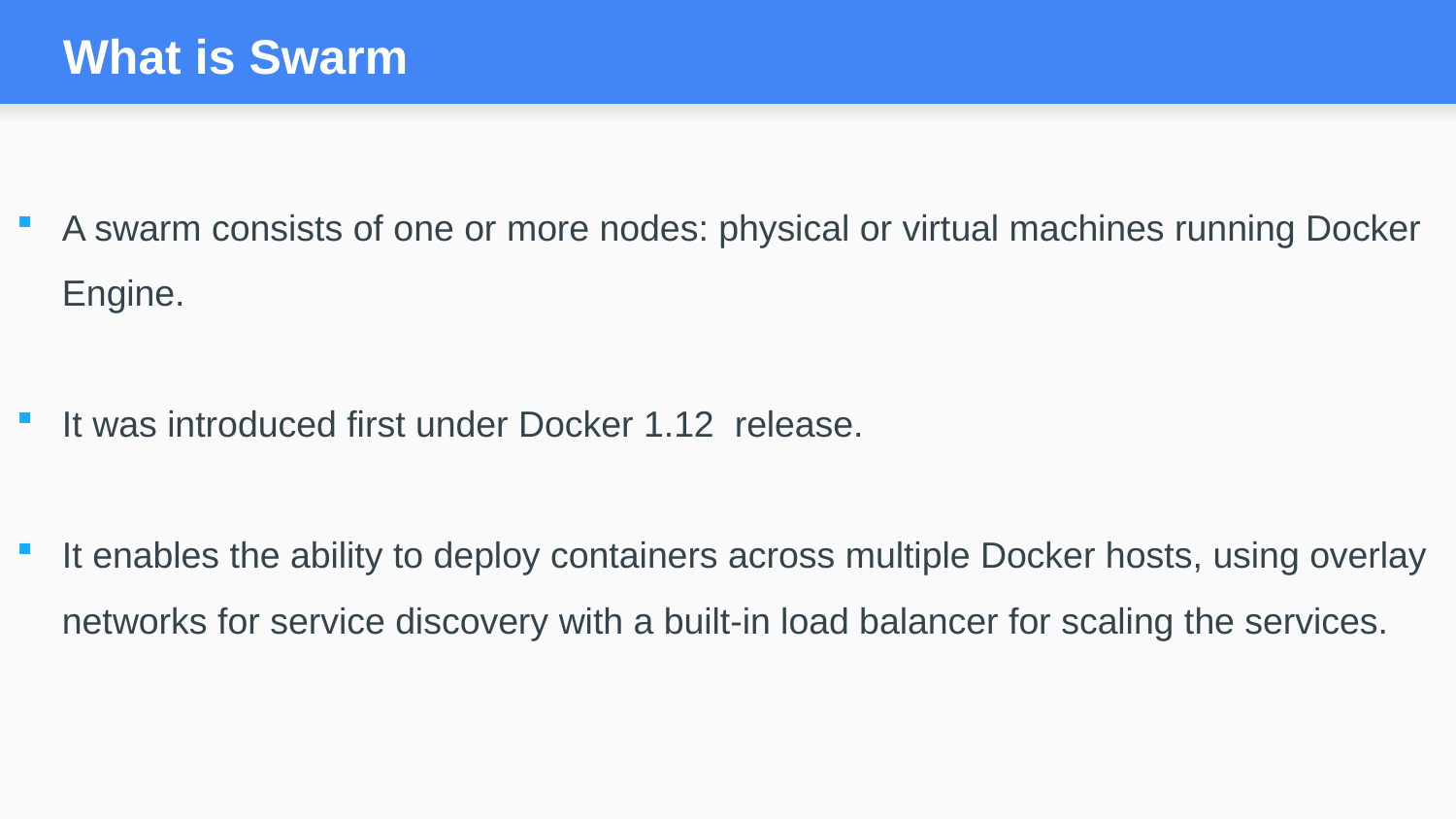

# What is Swarm

A swarm consists of one or more nodes: physical or virtual machines running Docker Engine.

It was introduced first under Docker 1.12  release.

It enables the ability to deploy containers across multiple Docker hosts, using overlay networks for service discovery with a built-in load balancer for scaling the services.